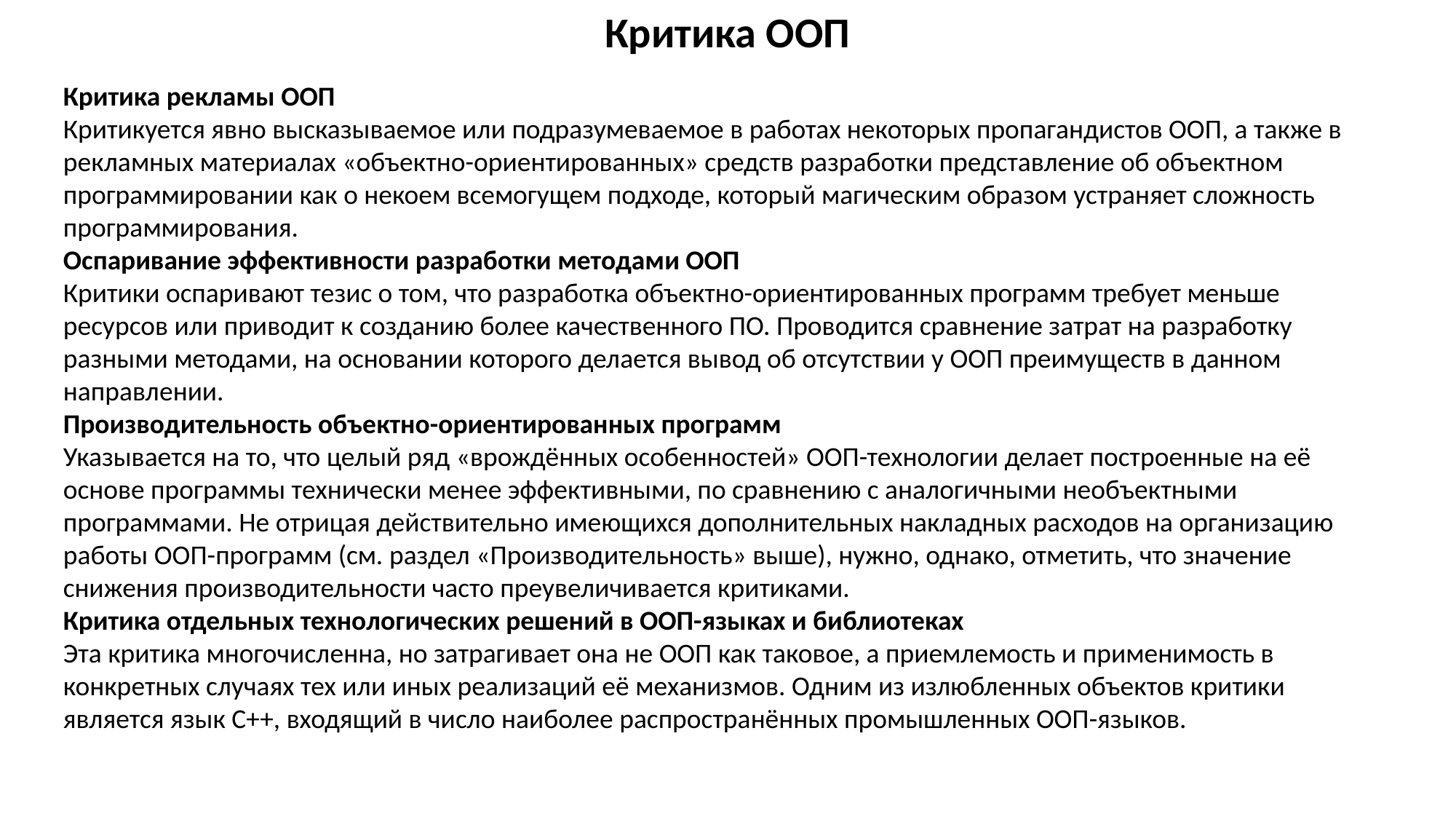

Критика ООП
Критика рекламы ООП
Критикуется явно высказываемое или подразумеваемое в работах некоторых пропагандистов ООП, а также в рекламных материалах «объектно-ориентированных» средств разработки представление об объектном программировании как о некоем всемогущем подходе, который магическим образом устраняет сложность программирования.
Оспаривание эффективности разработки методами ООП
Критики оспаривают тезис о том, что разработка объектно-ориентированных программ требует меньше ресурсов или приводит к созданию более качественного ПО. Проводится сравнение затрат на разработку разными методами, на основании которого делается вывод об отсутствии у ООП преимуществ в данном направлении.
Производительность объектно-ориентированных программ
Указывается на то, что целый ряд «врождённых особенностей» ООП-технологии делает построенные на её основе программы технически менее эффективными, по сравнению с аналогичными необъектными программами. Не отрицая действительно имеющихся дополнительных накладных расходов на организацию работы ООП-программ (см. раздел «Производительность» выше), нужно, однако, отметить, что значение снижения производительности часто преувеличивается критиками.
Критика отдельных технологических решений в ООП-языках и библиотеках
Эта критика многочисленна, но затрагивает она не ООП как таковое, а приемлемость и применимость в конкретных случаях тех или иных реализаций её механизмов. Одним из излюбленных объектов критики является язык C++, входящий в число наиболее распространённых промышленных ООП-языков.